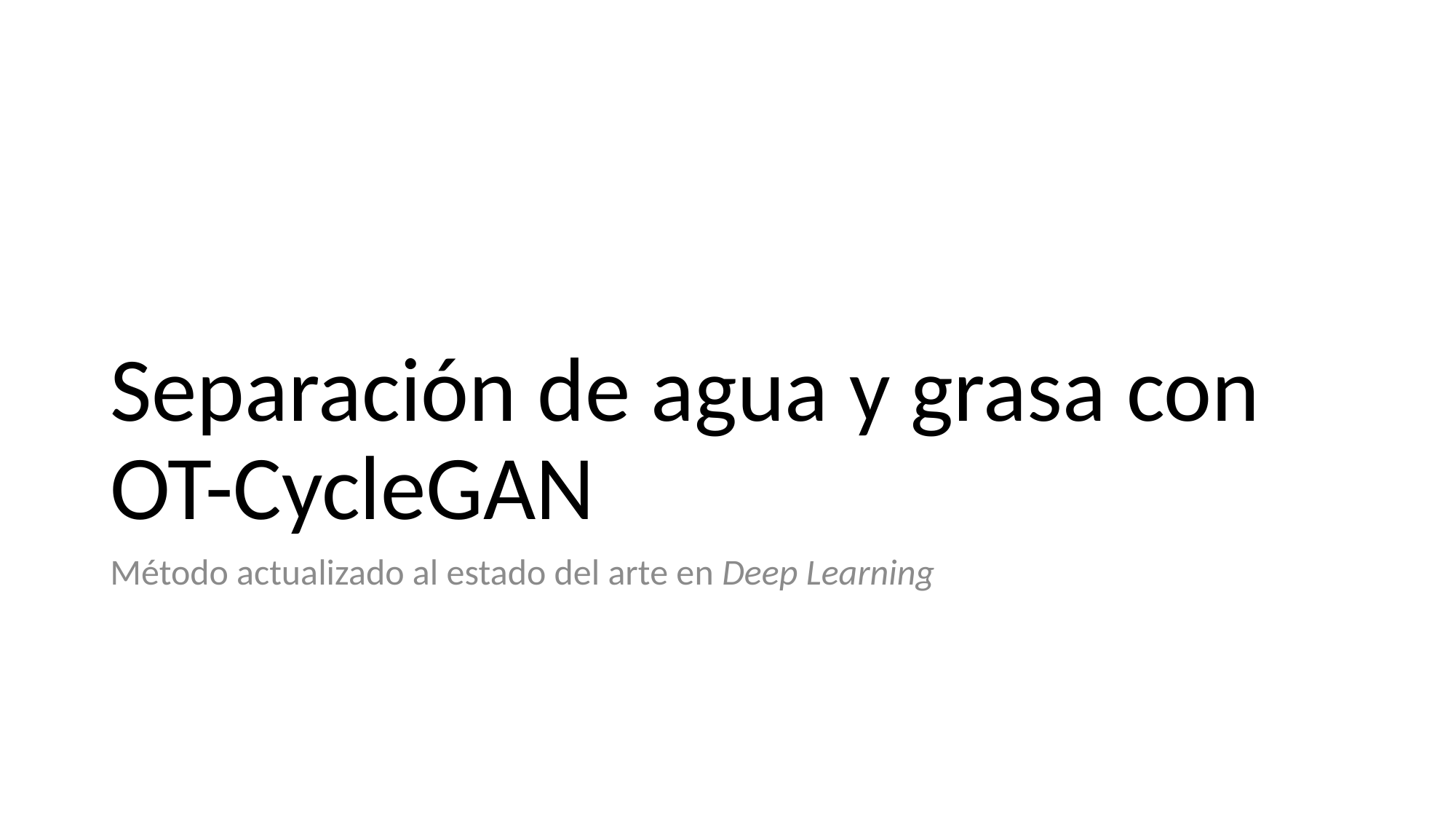

# Separación de agua y grasa con OT-CycleGAN
Método actualizado al estado del arte en Deep Learning